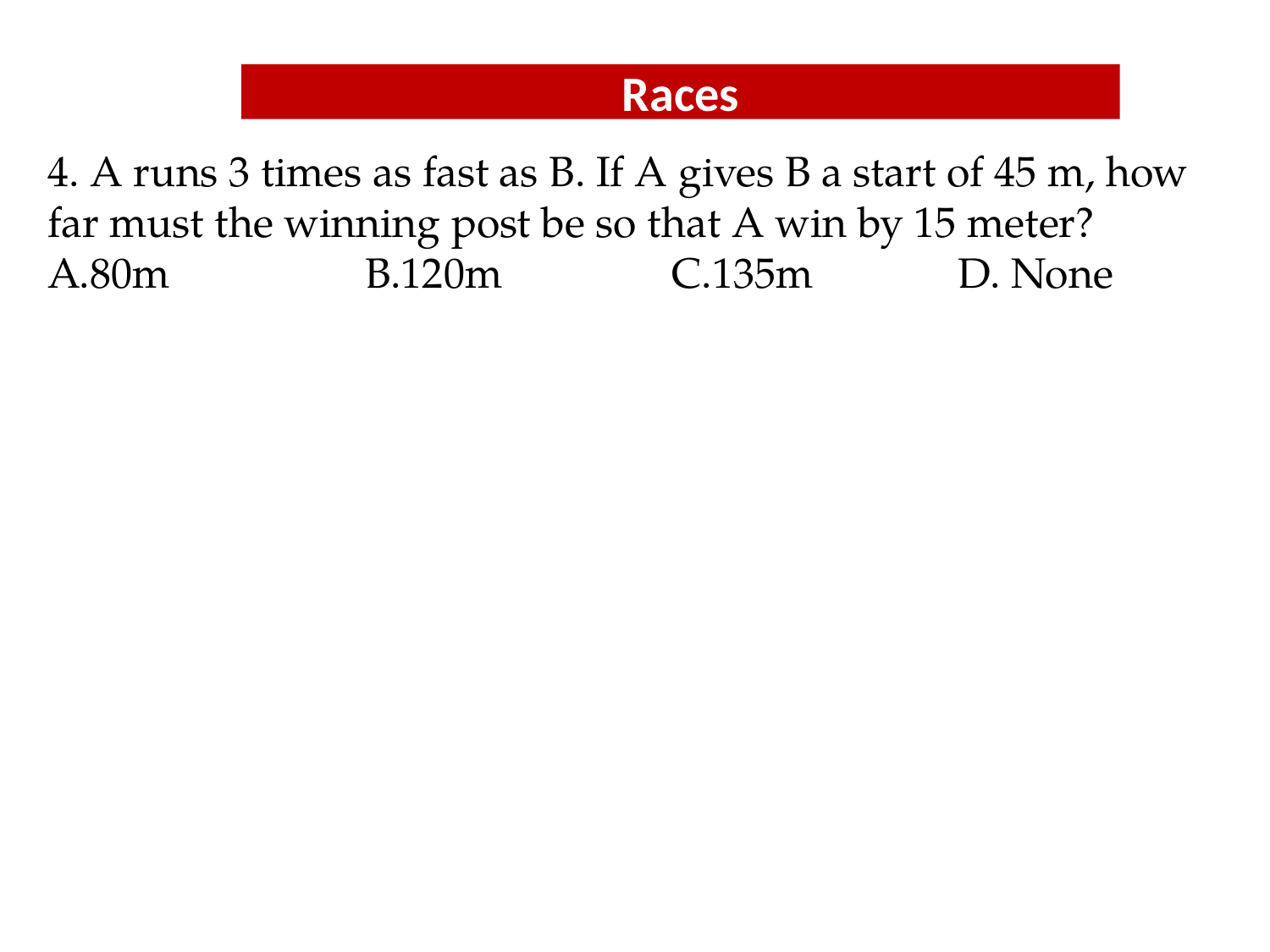

4. A runs 3 times as fast as B. If A gives B a start of 45 m, how far must the winning post be so that A win by 15 meter?
A.80m		      B.120m	           C.135m           	  D. None